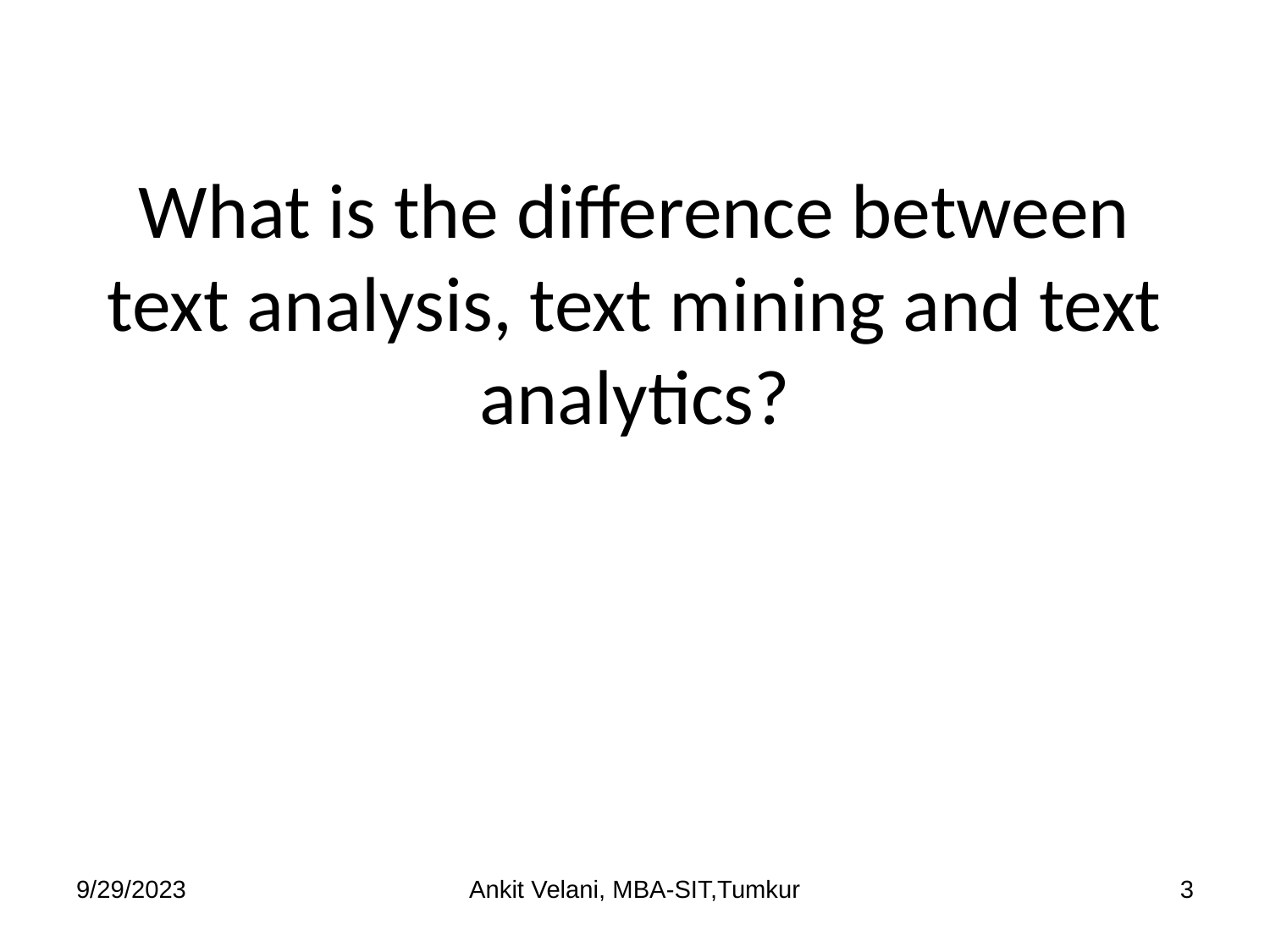

# What is the difference between text analysis, text mining and text analytics?
9/29/2023
Ankit Velani, MBA-SIT,Tumkur
3